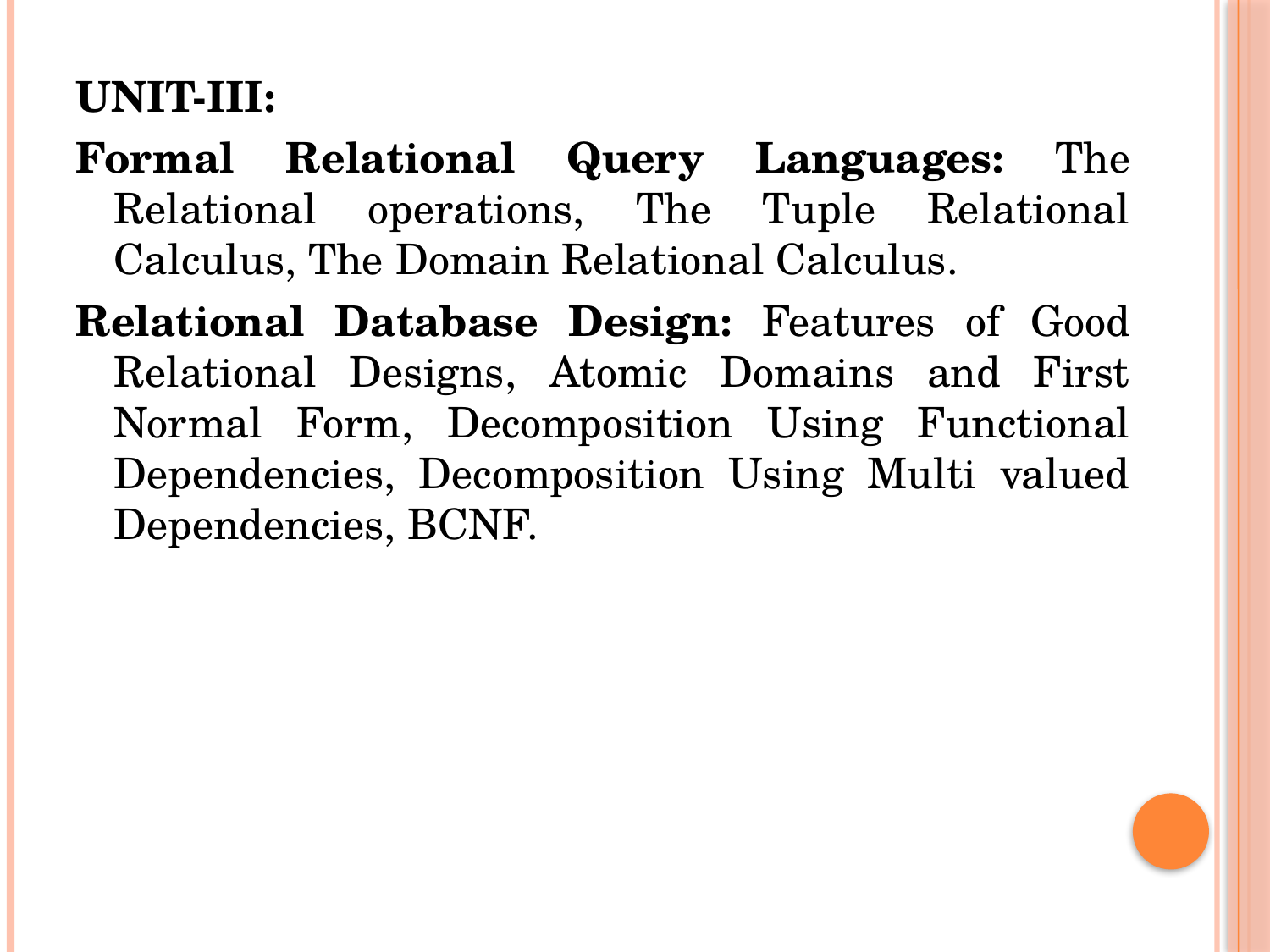

UNIT-III:
Formal Relational Query Languages: The Relational operations, The Tuple Relational Calculus, The Domain Relational Calculus.
Relational Database Design: Features of Good Relational Designs, Atomic Domains and First Normal Form, Decomposition Using Functional Dependencies, Decomposition Using Multi valued Dependencies, BCNF.